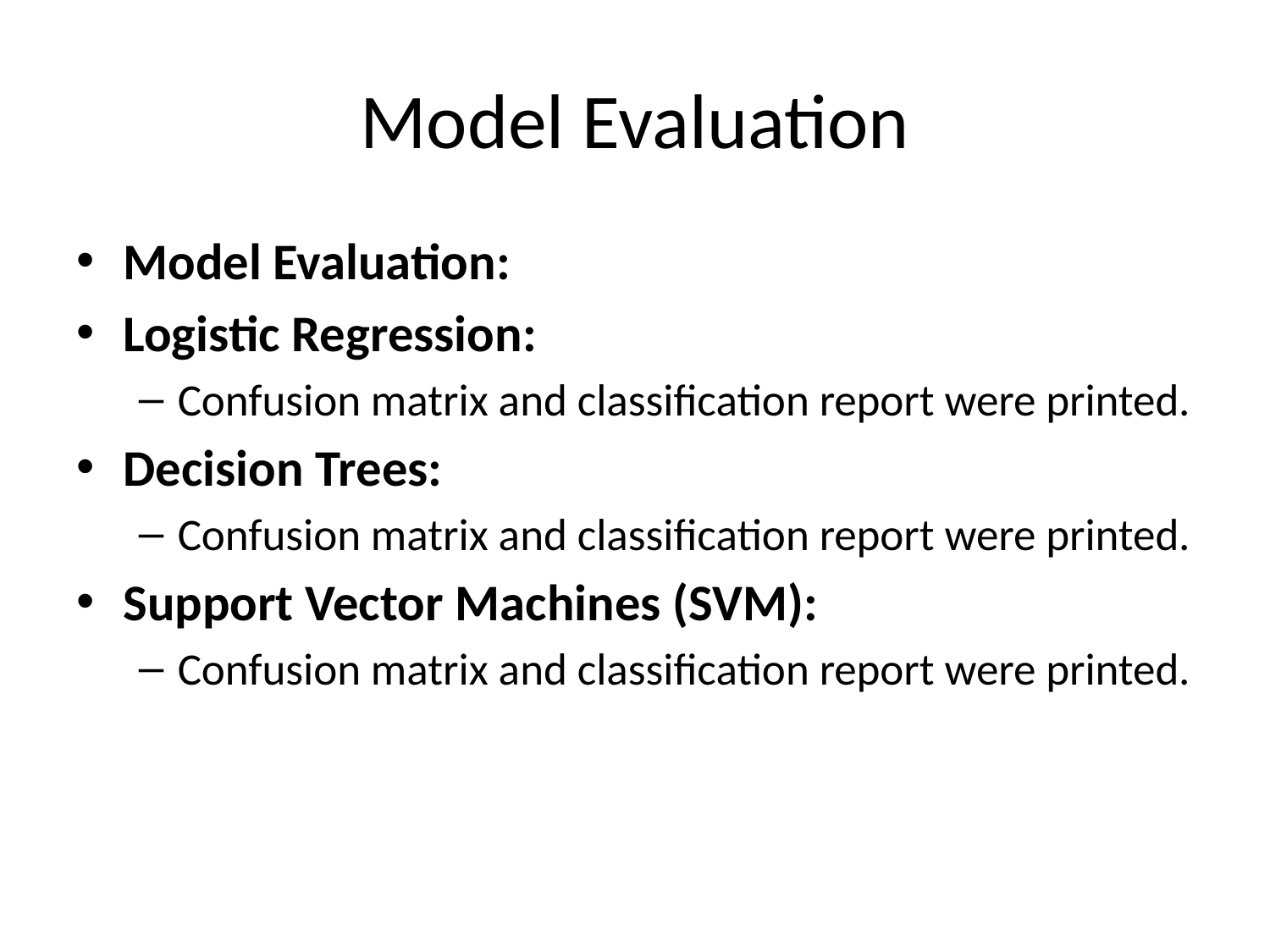

# Model Evaluation
Model Evaluation:
Logistic Regression:
Confusion matrix and classification report were printed.
Decision Trees:
Confusion matrix and classification report were printed.
Support Vector Machines (SVM):
Confusion matrix and classification report were printed.